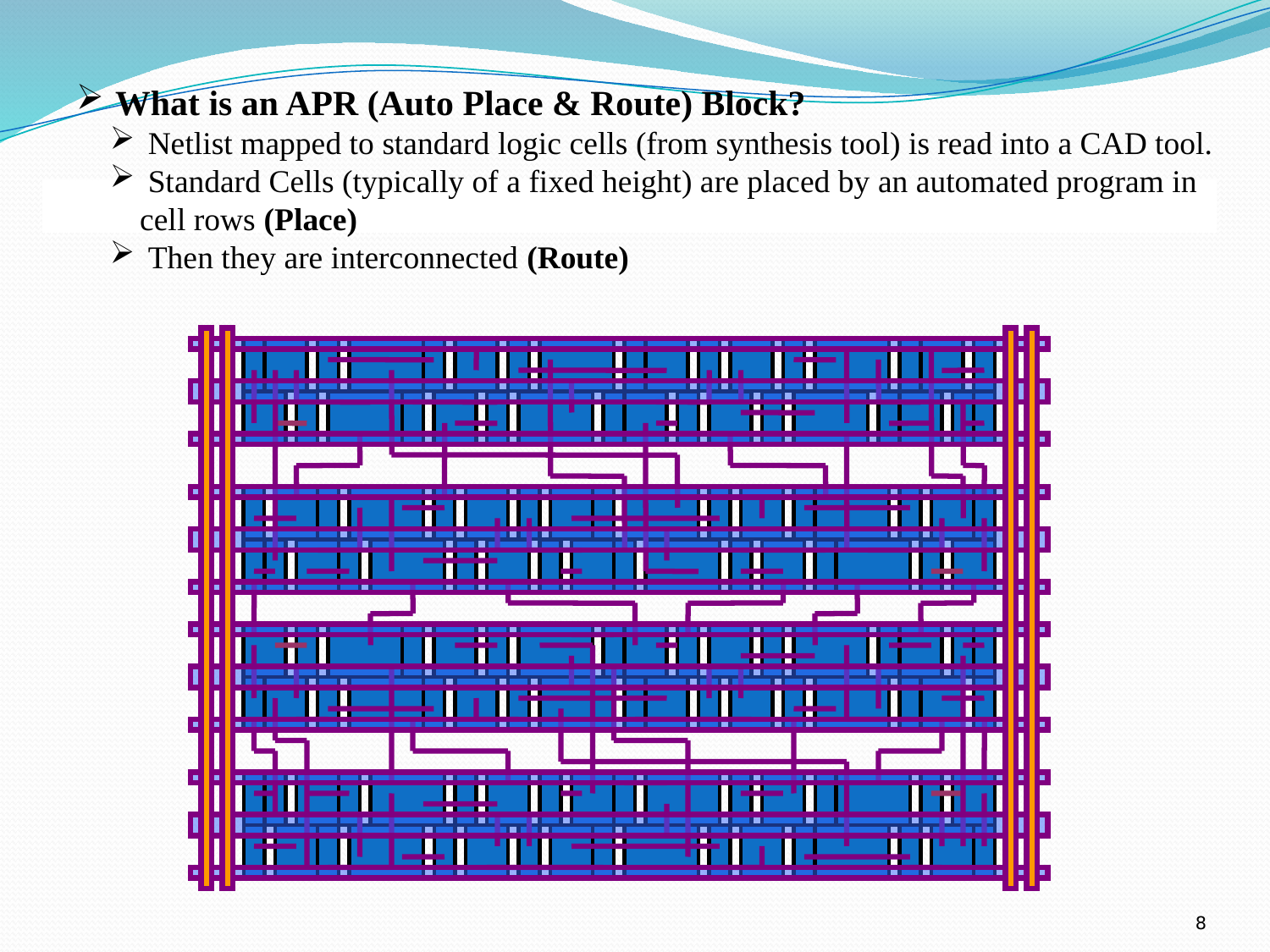

What is an APR (Auto Place & Route) Block?
 Netlist mapped to standard logic cells (from synthesis tool) is read into a CAD tool.
 Standard Cells (typically of a fixed height) are placed by an automated program in
cell rows (Place)
 Then they are interconnected (Route)

8